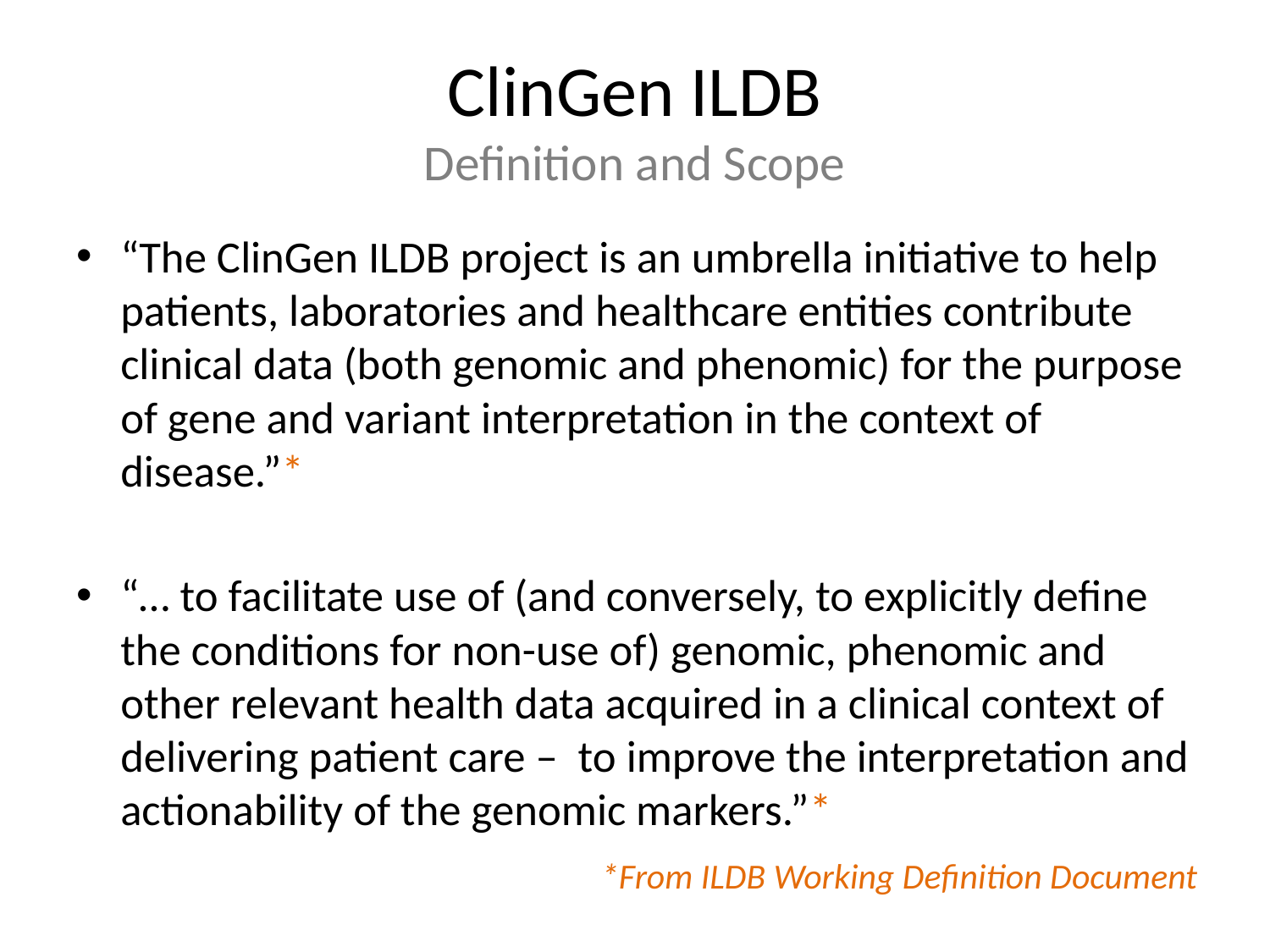

# ClinGen ILDB Definition and Scope
“The ClinGen ILDB project is an umbrella initiative to help patients, laboratories and healthcare entities contribute clinical data (both genomic and phenomic) for the purpose of gene and variant interpretation in the context of disease.”*

“… to facilitate use of (and conversely, to explicitly define the conditions for non-use of) genomic, phenomic and other relevant health data acquired in a clinical context of delivering patient care –  to improve the interpretation and actionability of the genomic markers.”*

*From ILDB Working Definition Document